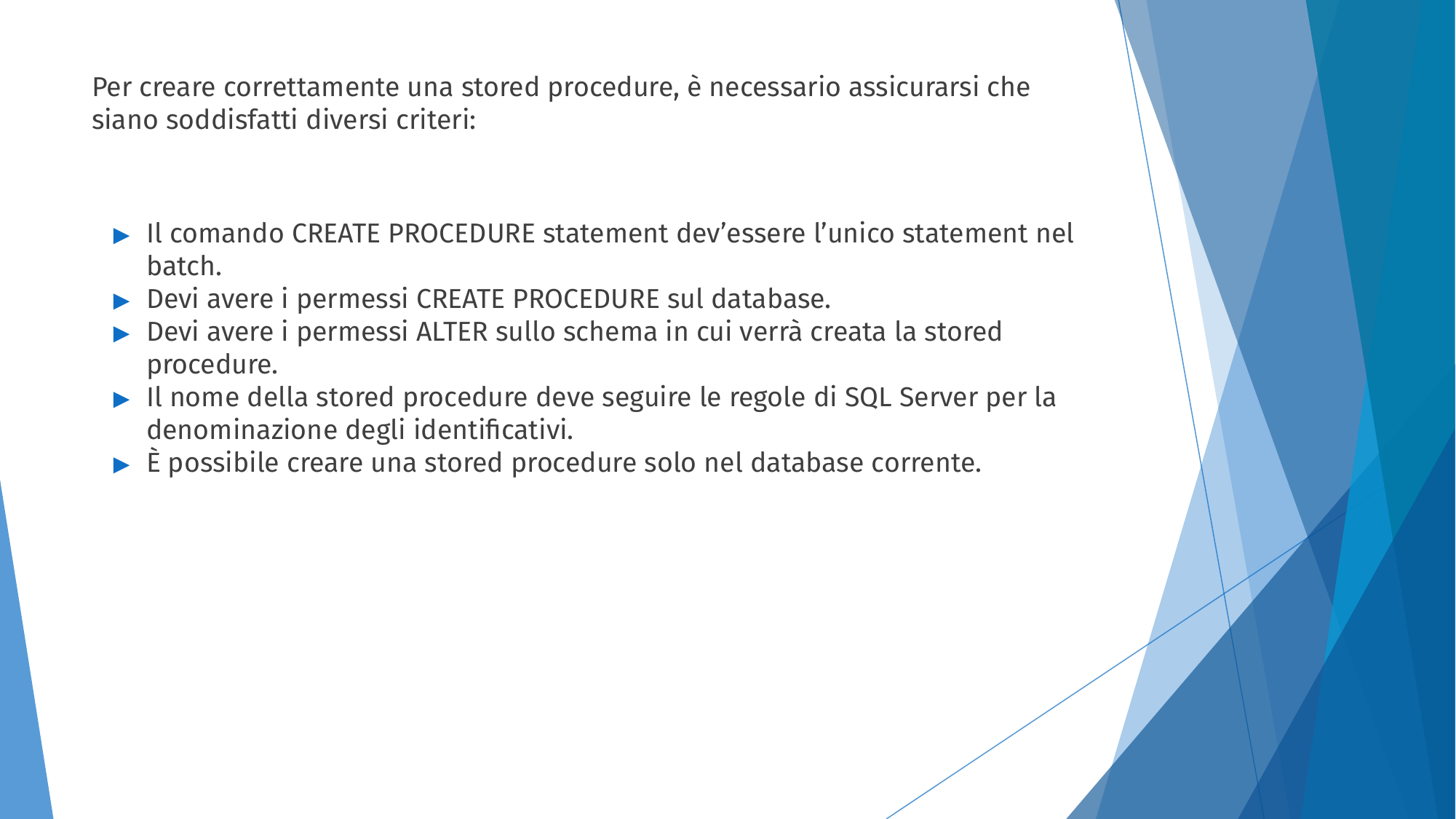

Per creare correttamente una stored procedure, è necessario assicurarsi che siano soddisfatti diversi criteri:
Il comando CREATE PROCEDURE statement dev’essere l’unico statement nel batch.
Devi avere i permessi CREATE PROCEDURE sul database.
Devi avere i permessi ALTER sullo schema in cui verrà creata la stored procedure.
Il nome della stored procedure deve seguire le regole di SQL Server per la denominazione degli identificativi.
È possibile creare una stored procedure solo nel database corrente.